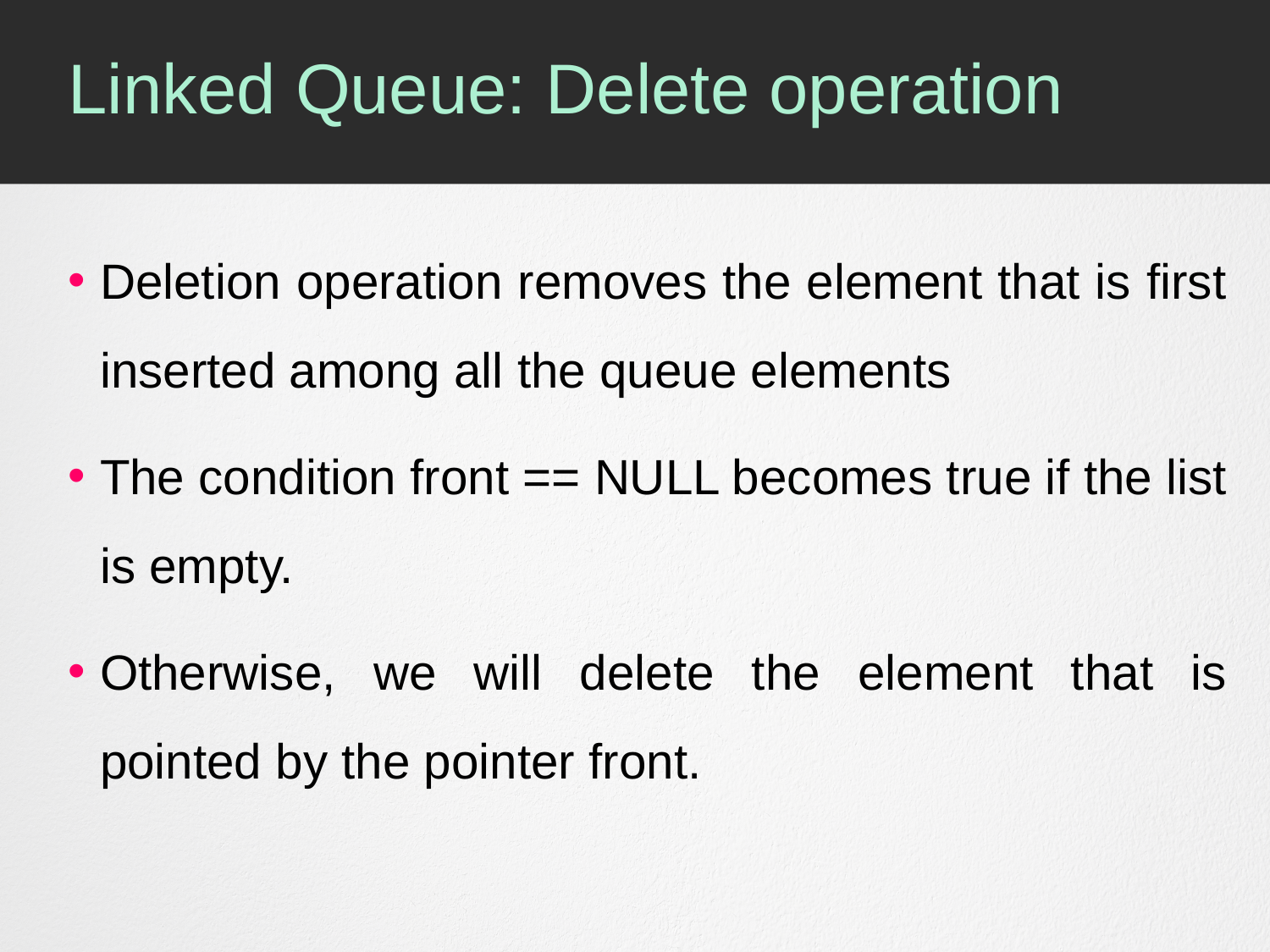

# Linked Queue: Delete operation
Deletion operation removes the element that is first inserted among all the queue elements
The condition front == NULL becomes true if the list is empty.
Otherwise, we will delete the element that is pointed by the pointer front.